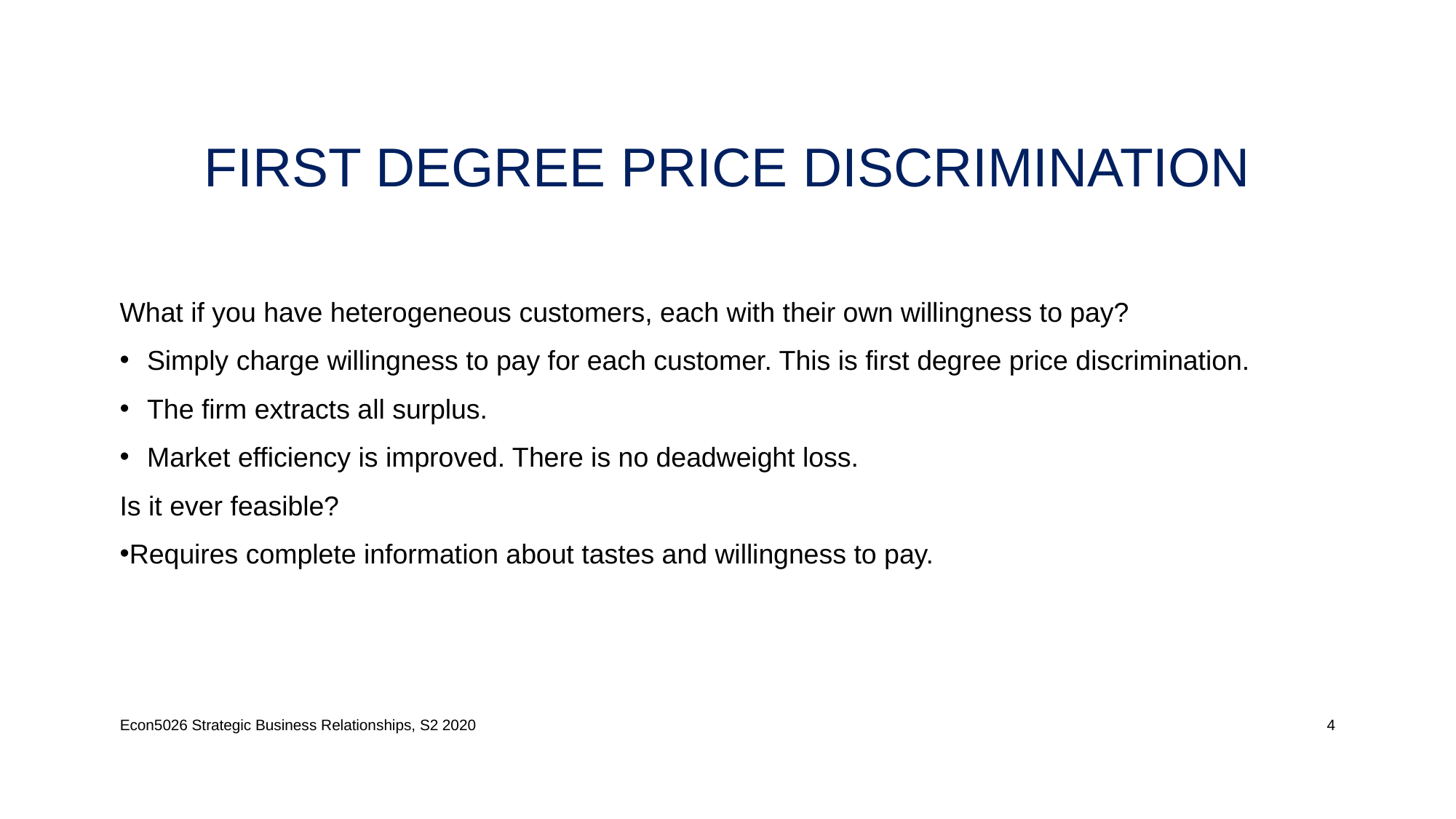

# First degree price discrimination
What if you have heterogeneous customers, each with their own willingness to pay?
Simply charge willingness to pay for each customer. This is first degree price discrimination.
The firm extracts all surplus.
Market efficiency is improved. There is no deadweight loss.
Is it ever feasible?
Requires complete information about tastes and willingness to pay.

Econ5026 Strategic Business Relationships, S2 2020
4